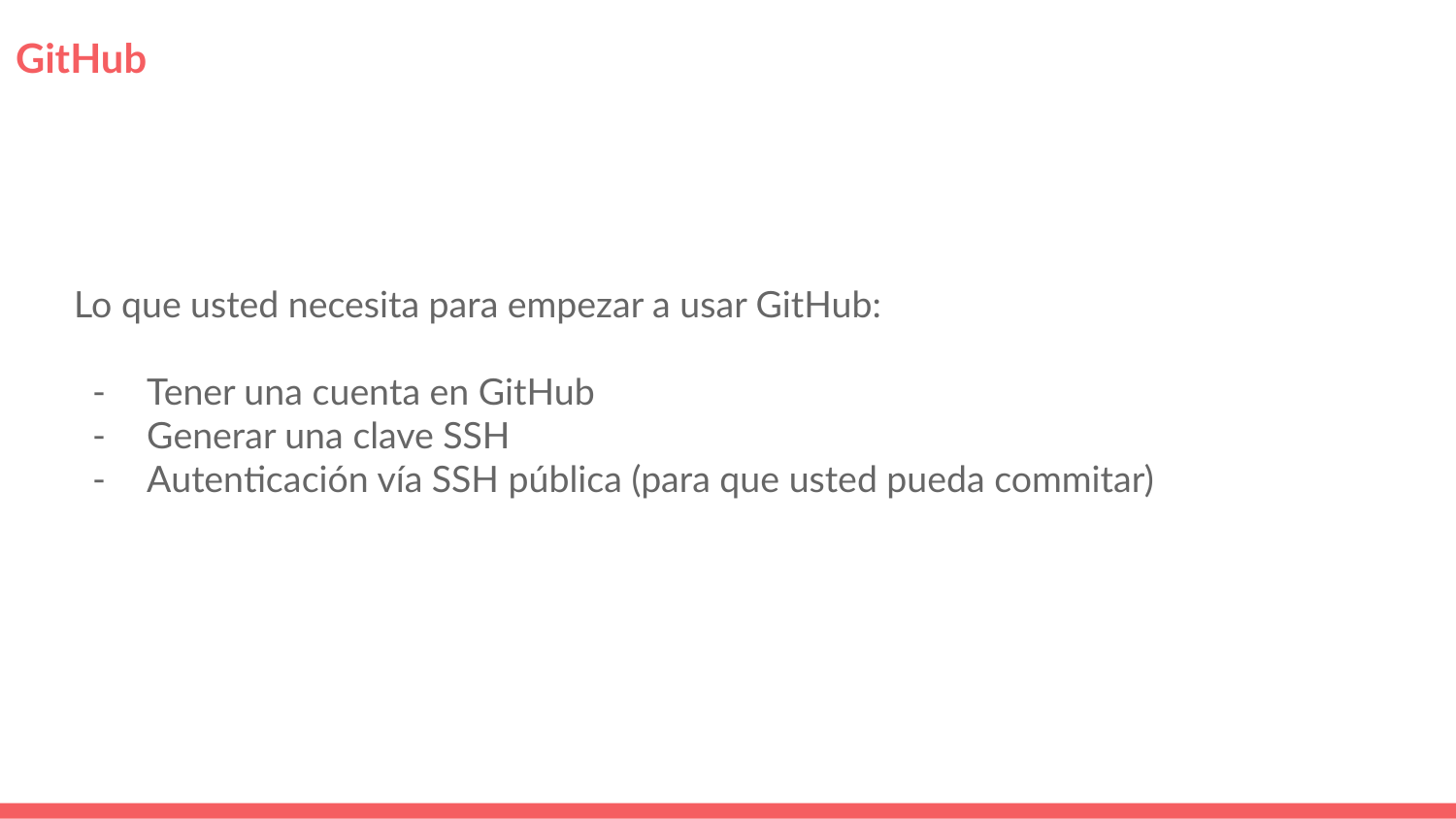

# GitHub
Lo que usted necesita para empezar a usar GitHub:

Tener una cuenta en GitHub
Generar una clave SSH
Autenticación vía SSH pública (para que usted pueda commitar)